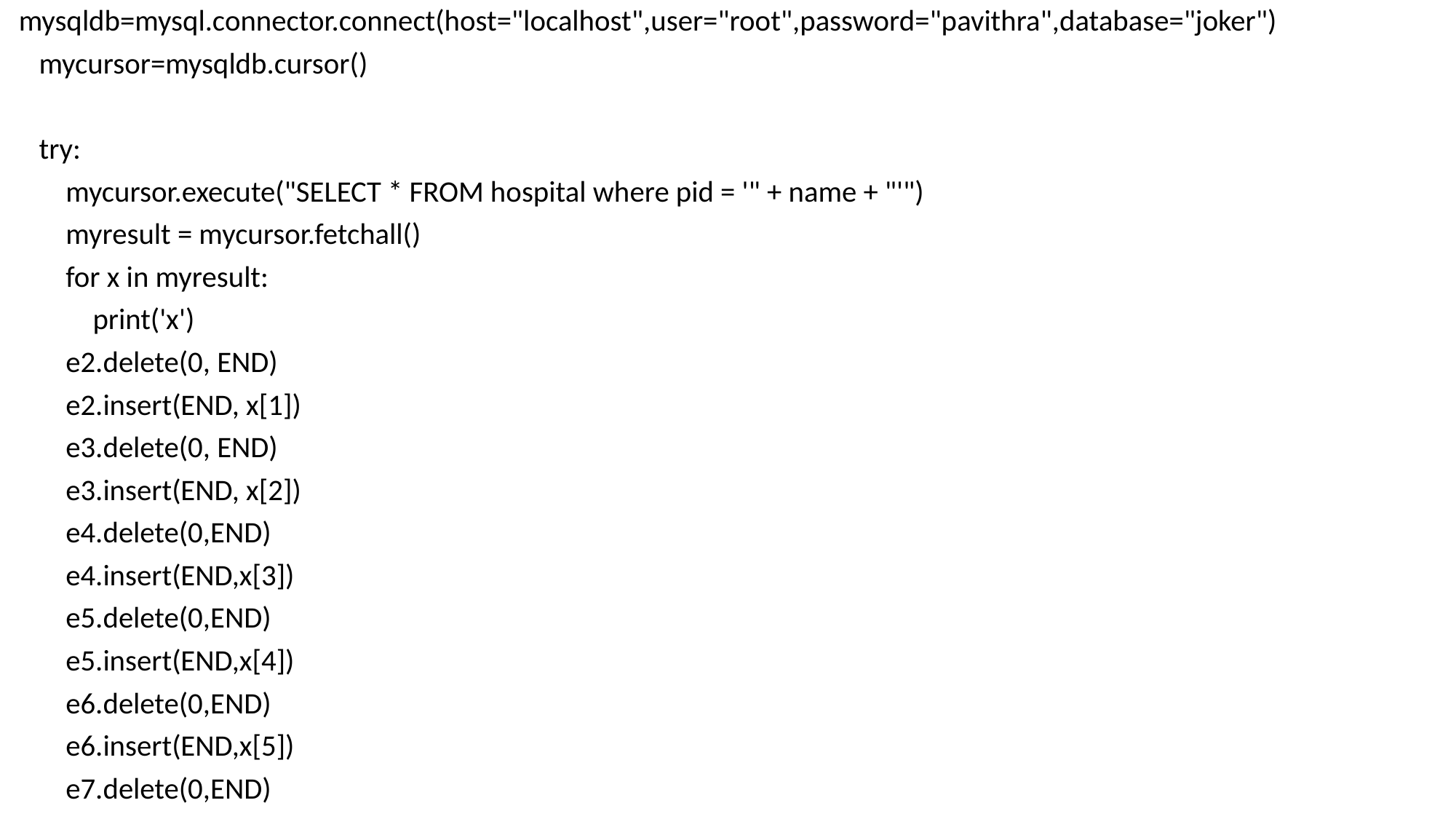

mysqldb=mysql.connector.connect(host="localhost",user="root",password="pavithra",database="joker")
    mycursor=mysqldb.cursor()

    try:
        mycursor.execute("SELECT * FROM hospital where pid = '" + name + "'")
        myresult = mycursor.fetchall()
        for x in myresult:
            print('x')
        e2.delete(0, END)
        e2.insert(END, x[1])
        e3.delete(0, END)
        e3.insert(END, x[2])
        e4.delete(0,END)
        e4.insert(END,x[3])
        e5.delete(0,END)
        e5.insert(END,x[4])
        e6.delete(0,END)
        e6.insert(END,x[5])
        e7.delete(0,END)